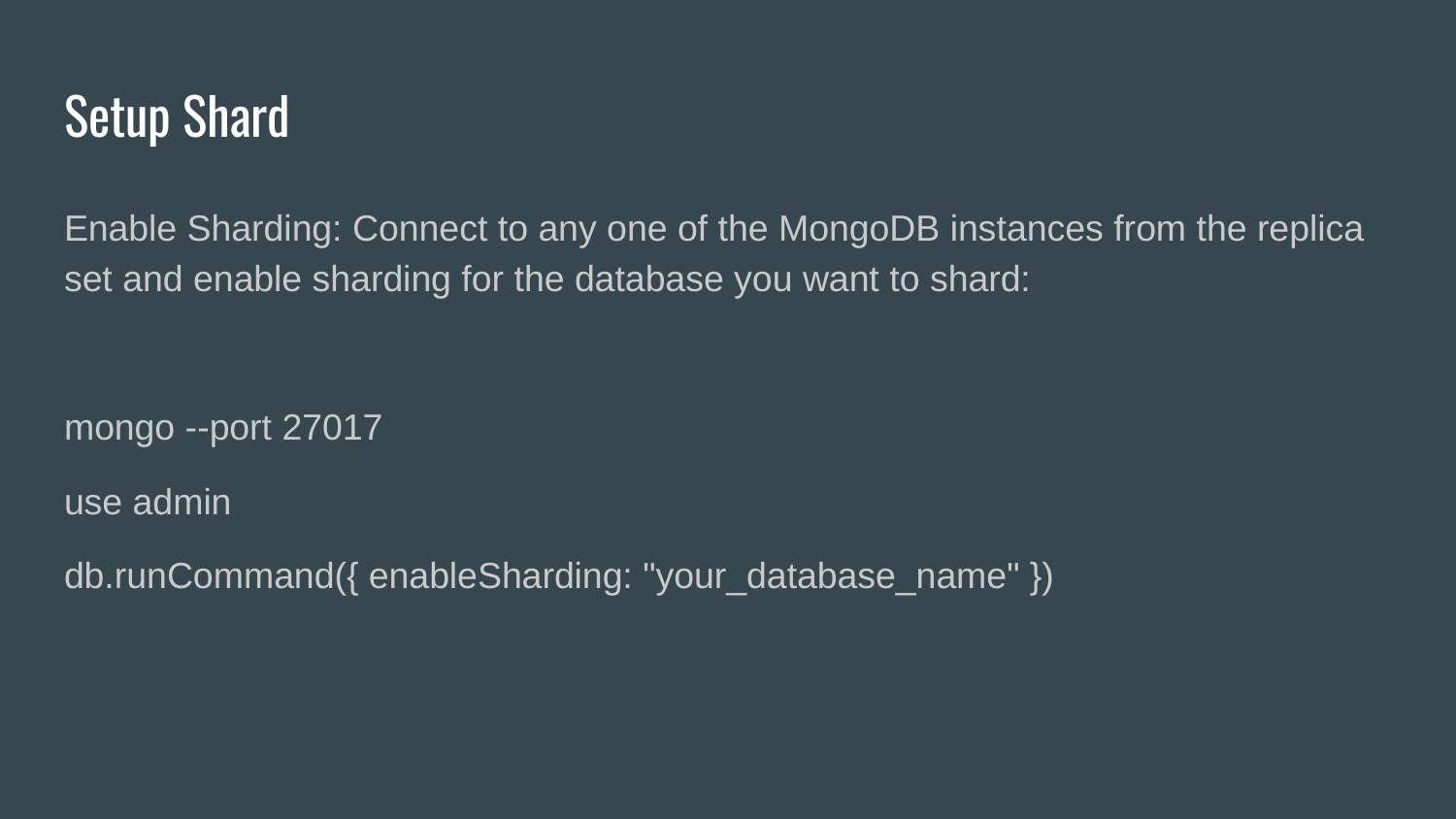

# Setup Shard
Enable Sharding: Connect to any one of the MongoDB instances from the replica set and enable sharding for the database you want to shard:

mongo --port 27017
use admin
db.runCommand({ enableSharding: "your_database_name" })